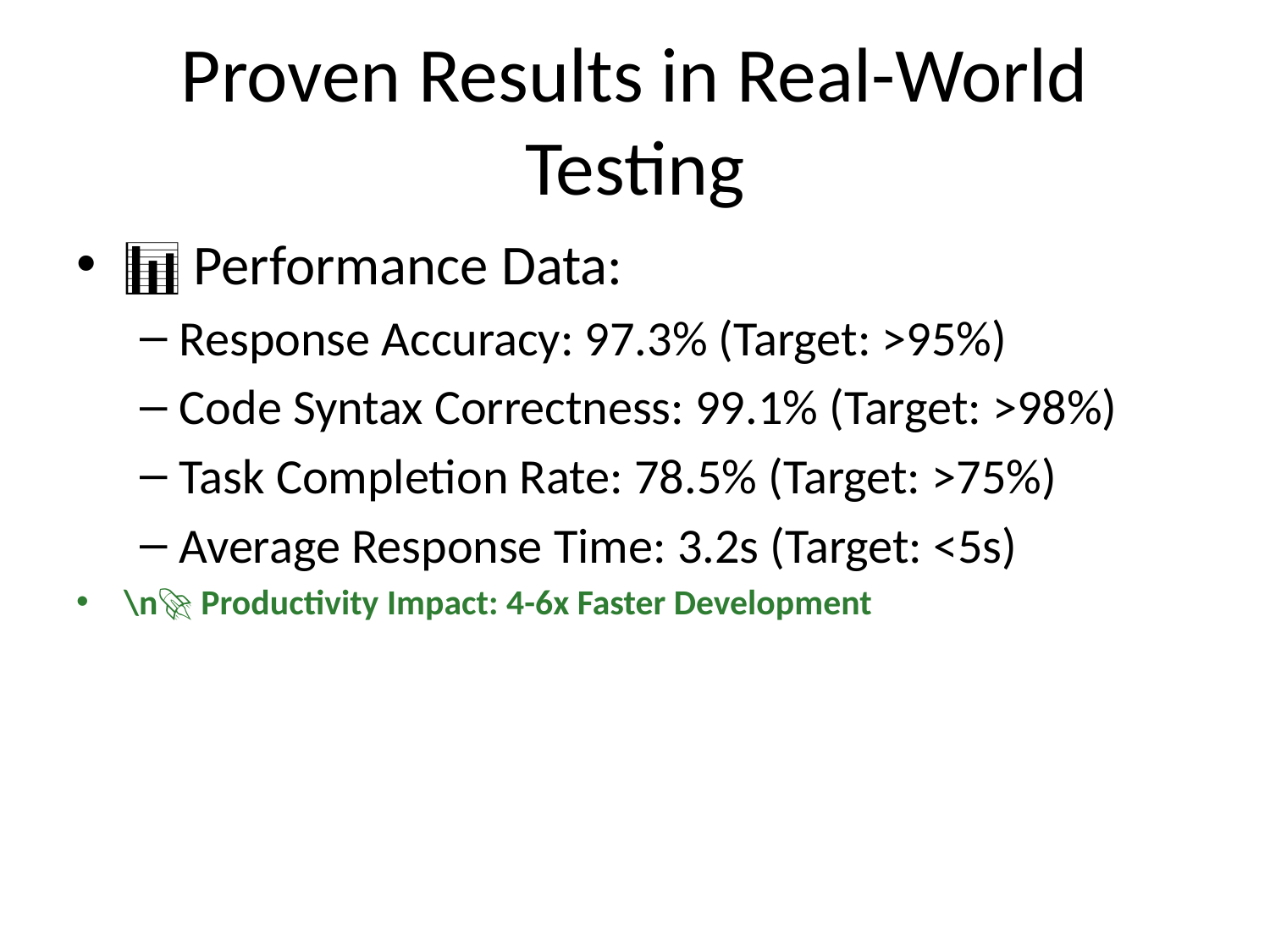

# Proven Results in Real-World Testing
📊 Performance Data:
Response Accuracy: 97.3% (Target: >95%)
Code Syntax Correctness: 99.1% (Target: >98%)
Task Completion Rate: 78.5% (Target: >75%)
Average Response Time: 3.2s (Target: <5s)
\n🚀 Productivity Impact: 4-6x Faster Development